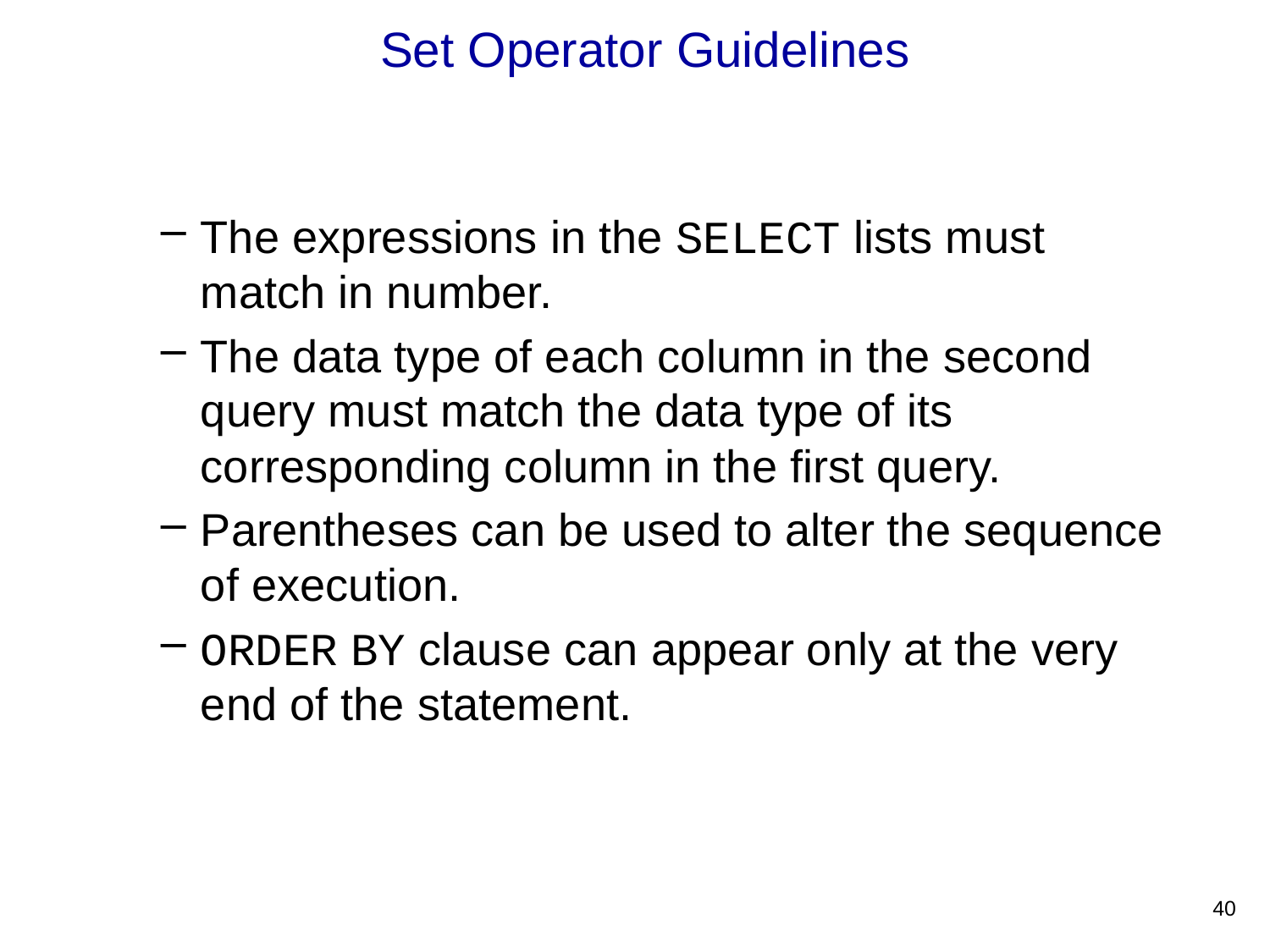

# Set Operator Guidelines
The expressions in the SELECT lists must match in number.
The data type of each column in the second query must match the data type of its corresponding column in the first query.
Parentheses can be used to alter the sequence of execution.
ORDER BY clause can appear only at the very end of the statement.